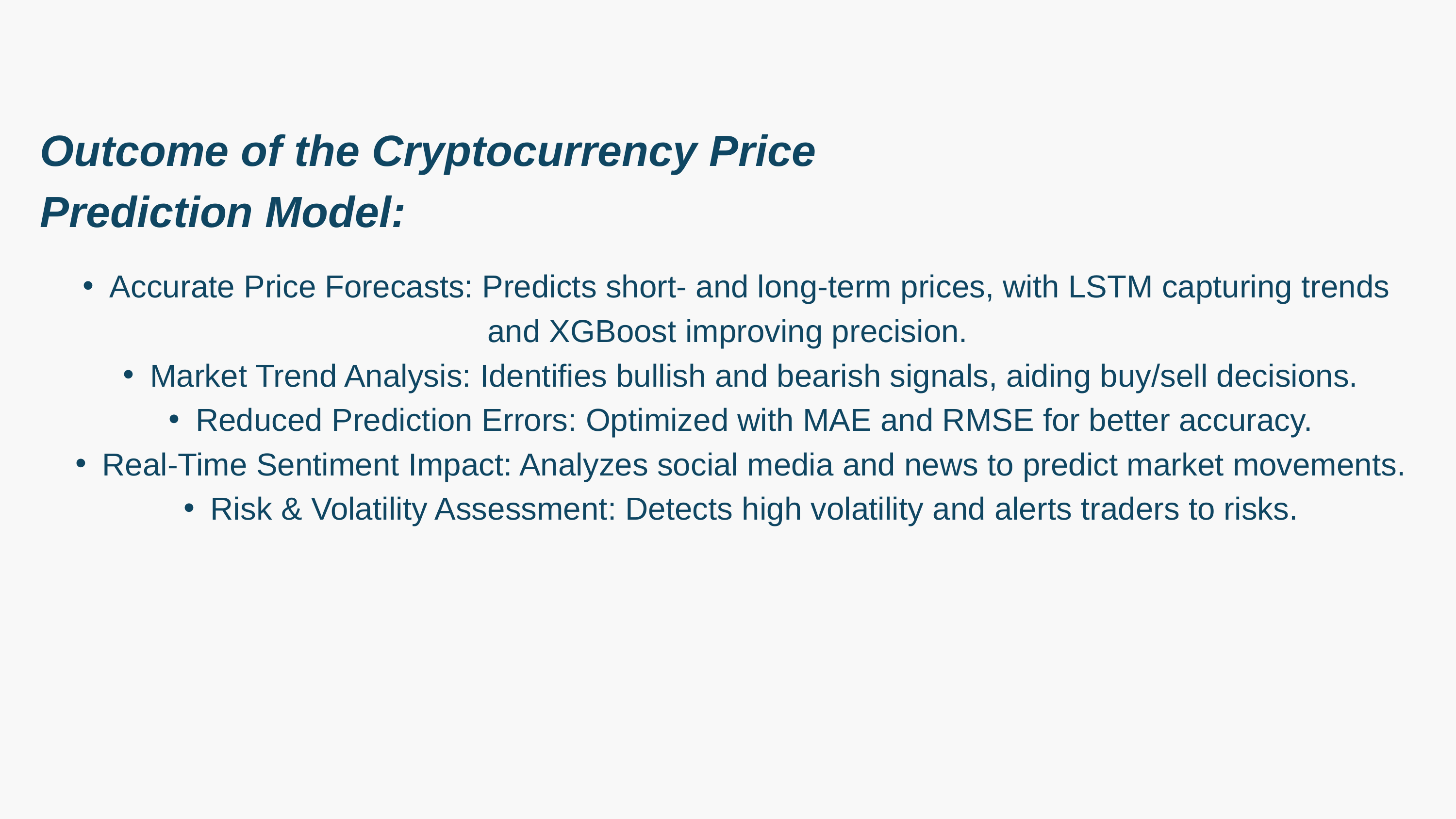

Outcome of the Cryptocurrency Price Prediction Model:
Accurate Price Forecasts: Predicts short- and long-term prices, with LSTM capturing trends
and XGBoost improving precision.
Market Trend Analysis: Identifies bullish and bearish signals, aiding buy/sell decisions.
Reduced Prediction Errors: Optimized with MAE and RMSE for better accuracy.
Real-Time Sentiment Impact: Analyzes social media and news to predict market movements.
Risk & Volatility Assessment: Detects high volatility and alerts traders to risks.